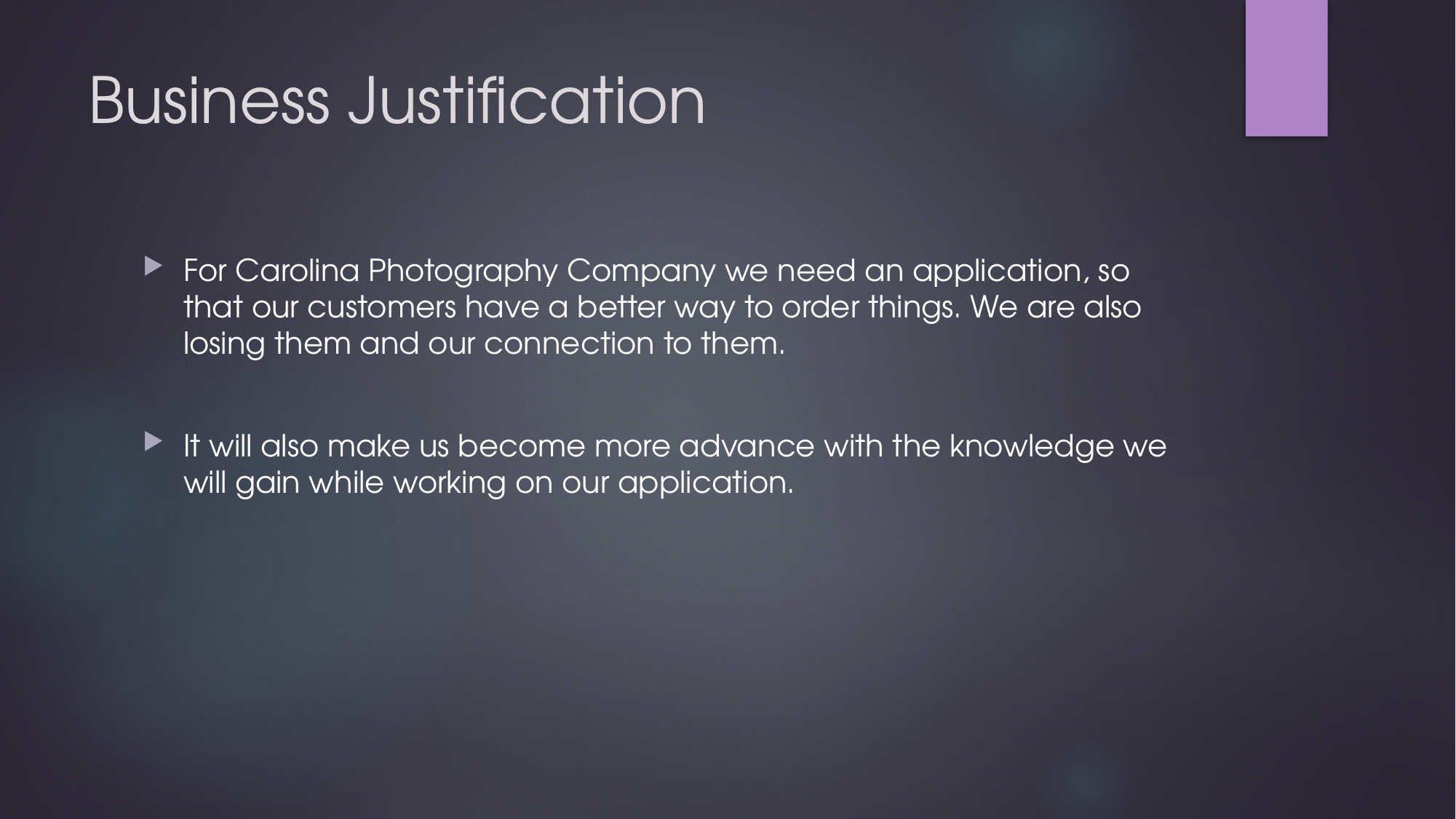

# Business Justification
For Carolina Photography Company we need an application, so that our customers have a better way to order things. We are also losing them and our connection to them.

It will also make us become more advance with the knowledge we will gain while working on our application.